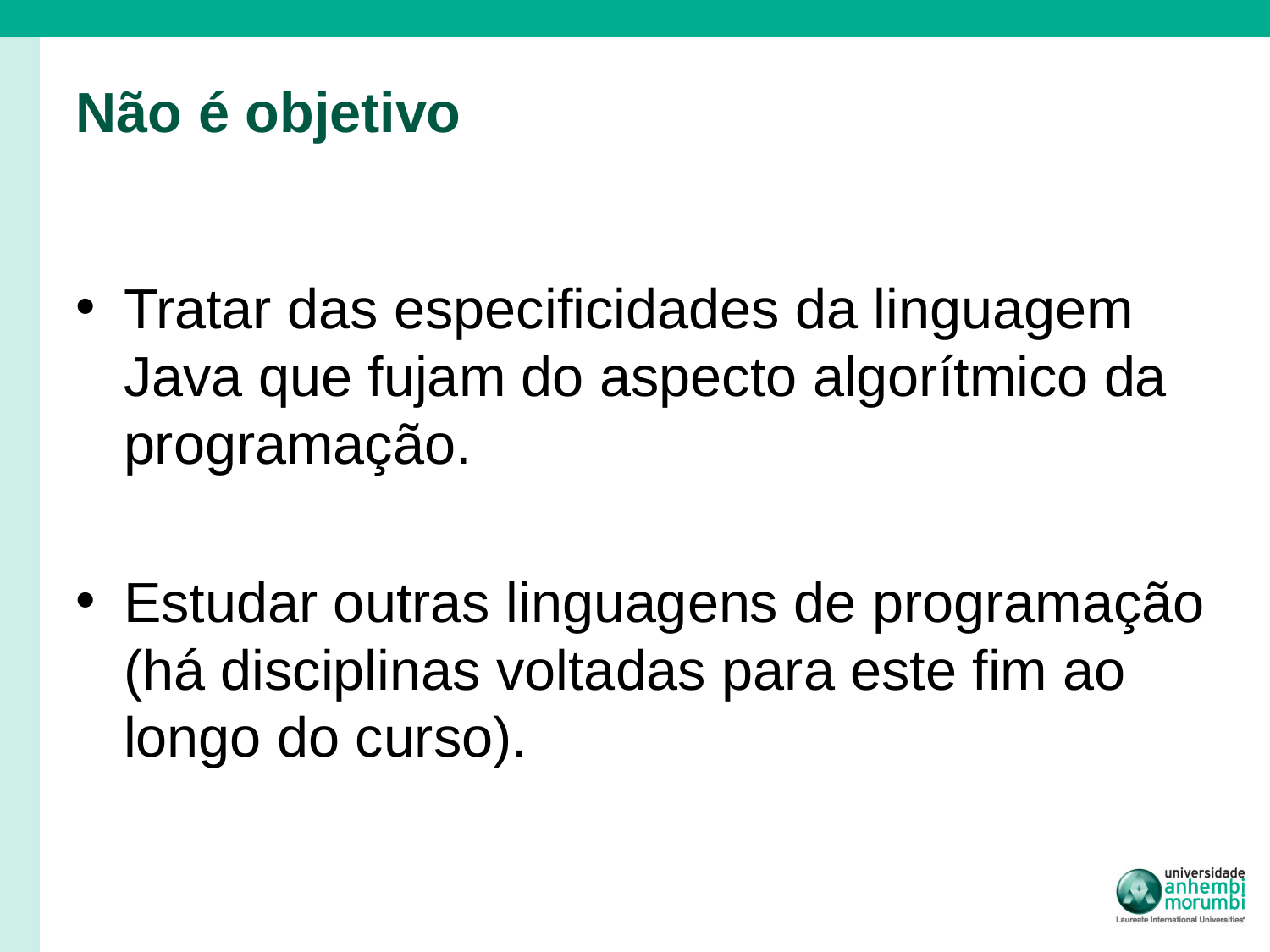

# Não é objetivo
Tratar das especificidades da linguagem Java que fujam do aspecto algorítmico da programação.

Estudar outras linguagens de programação (há disciplinas voltadas para este fim ao longo do curso).